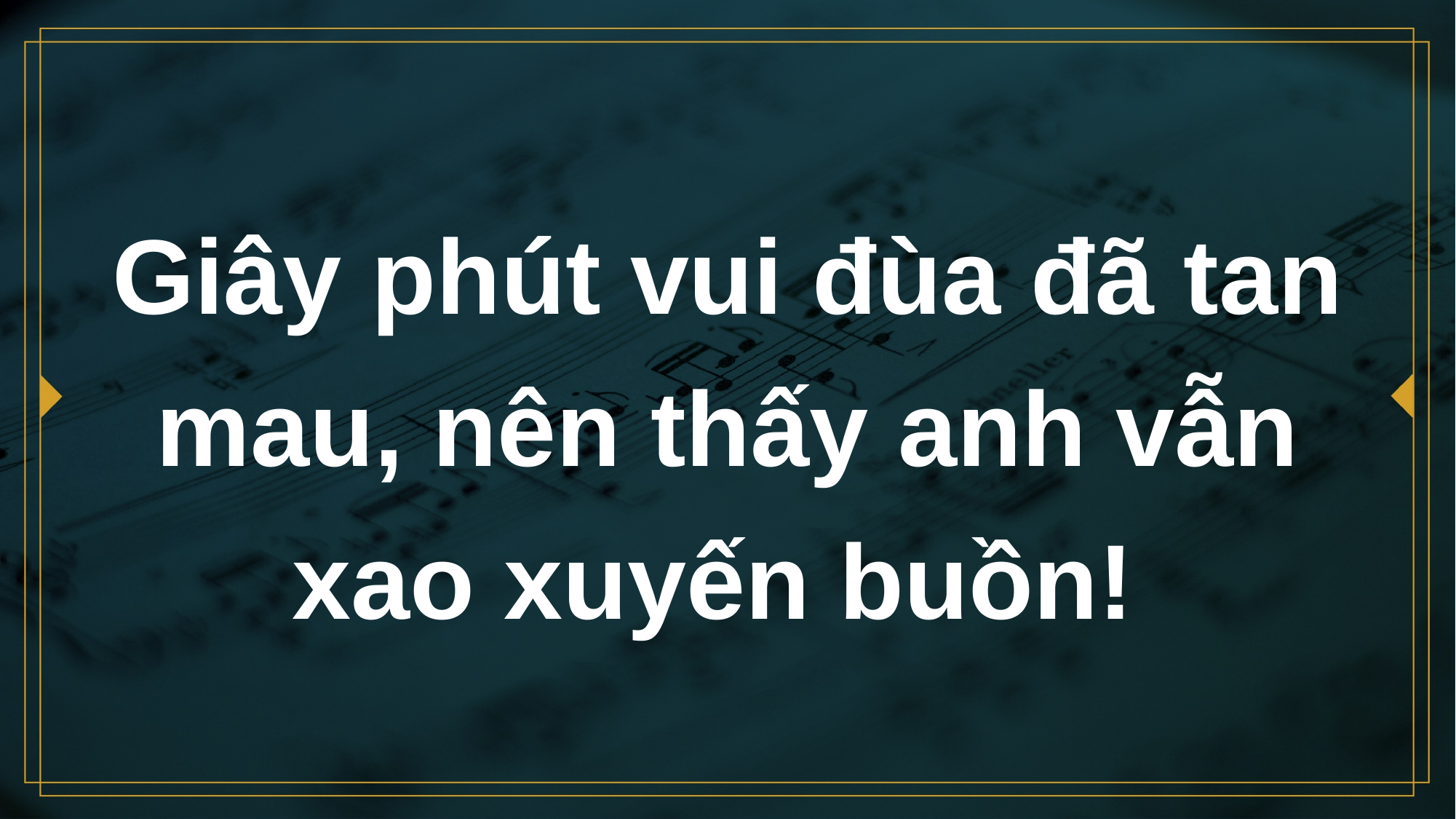

# Giây phút vui đùa đã tan mau, nên thấy anh vẫn xao xuyến buồn!